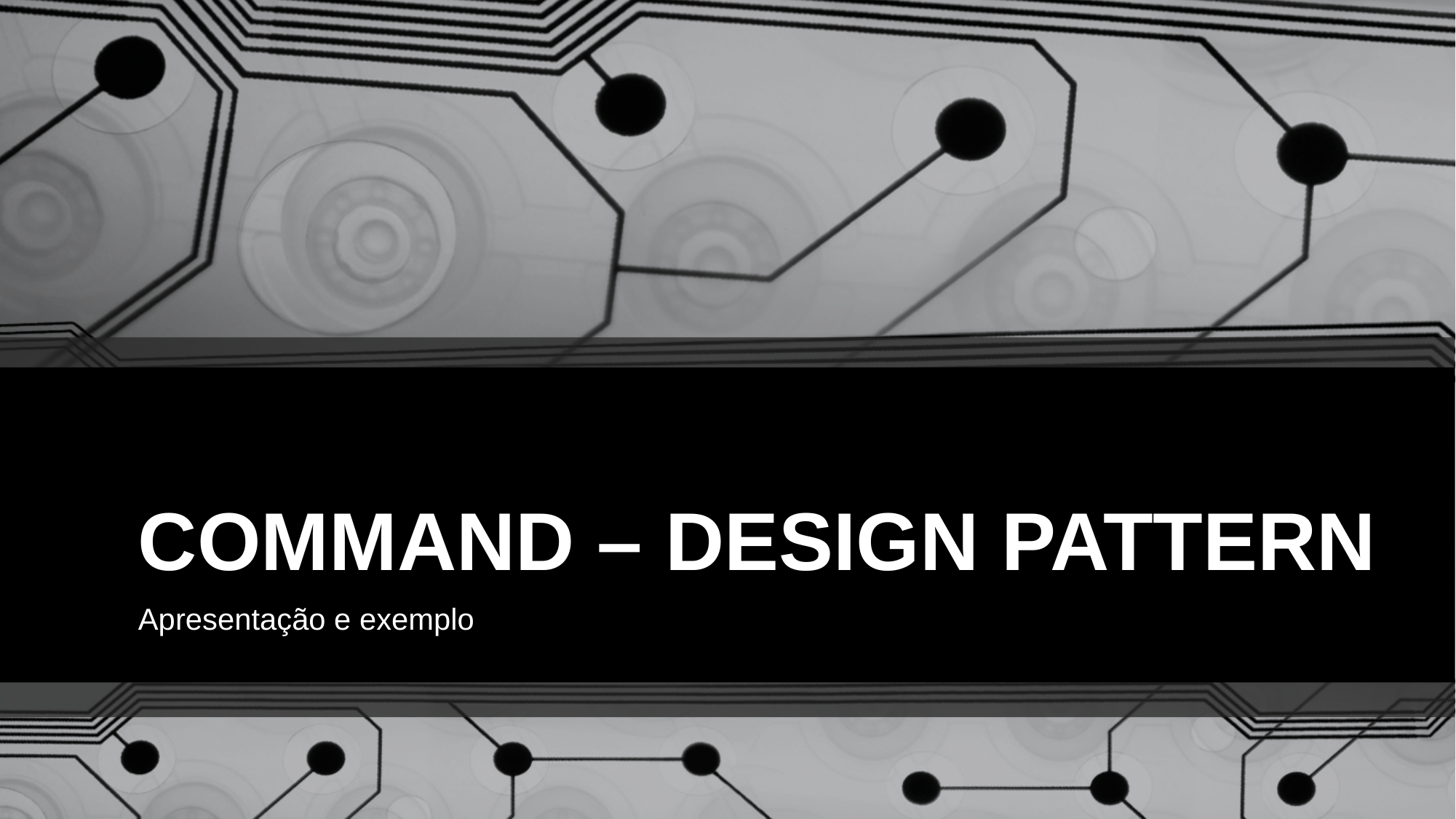

# COMMAND – DESIGN PATTERN
Apresentação e exemplo